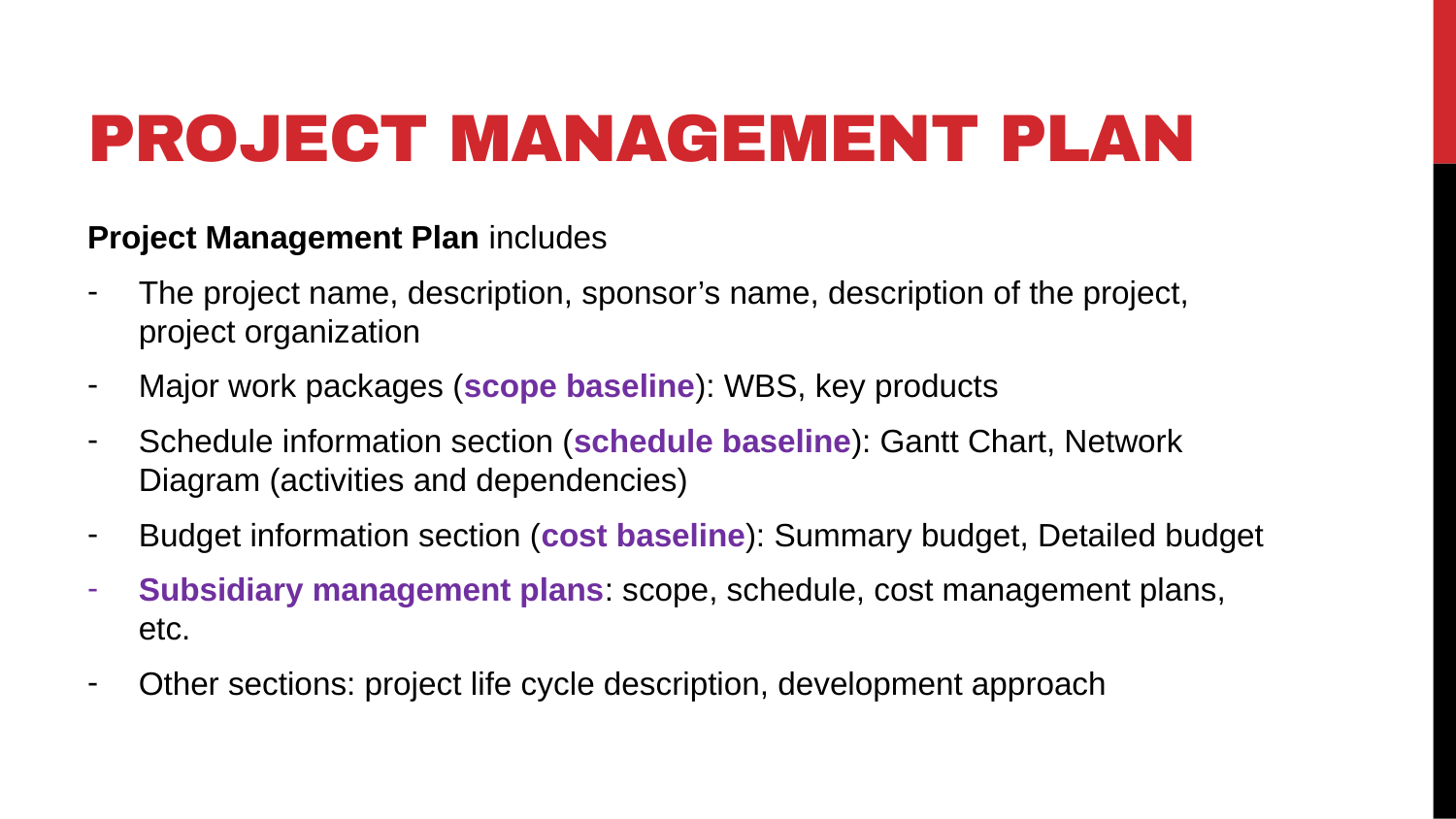

# Project Management Plan
Project Management Plan includes
The project name, description, sponsor’s name, description of the project, project organization
Major work packages (scope baseline): WBS, key products
Schedule information section (schedule baseline): Gantt Chart, Network Diagram (activities and dependencies)
Budget information section (cost baseline): Summary budget, Detailed budget
Subsidiary management plans: scope, schedule, cost management plans, etc.
Other sections: project life cycle description, development approach